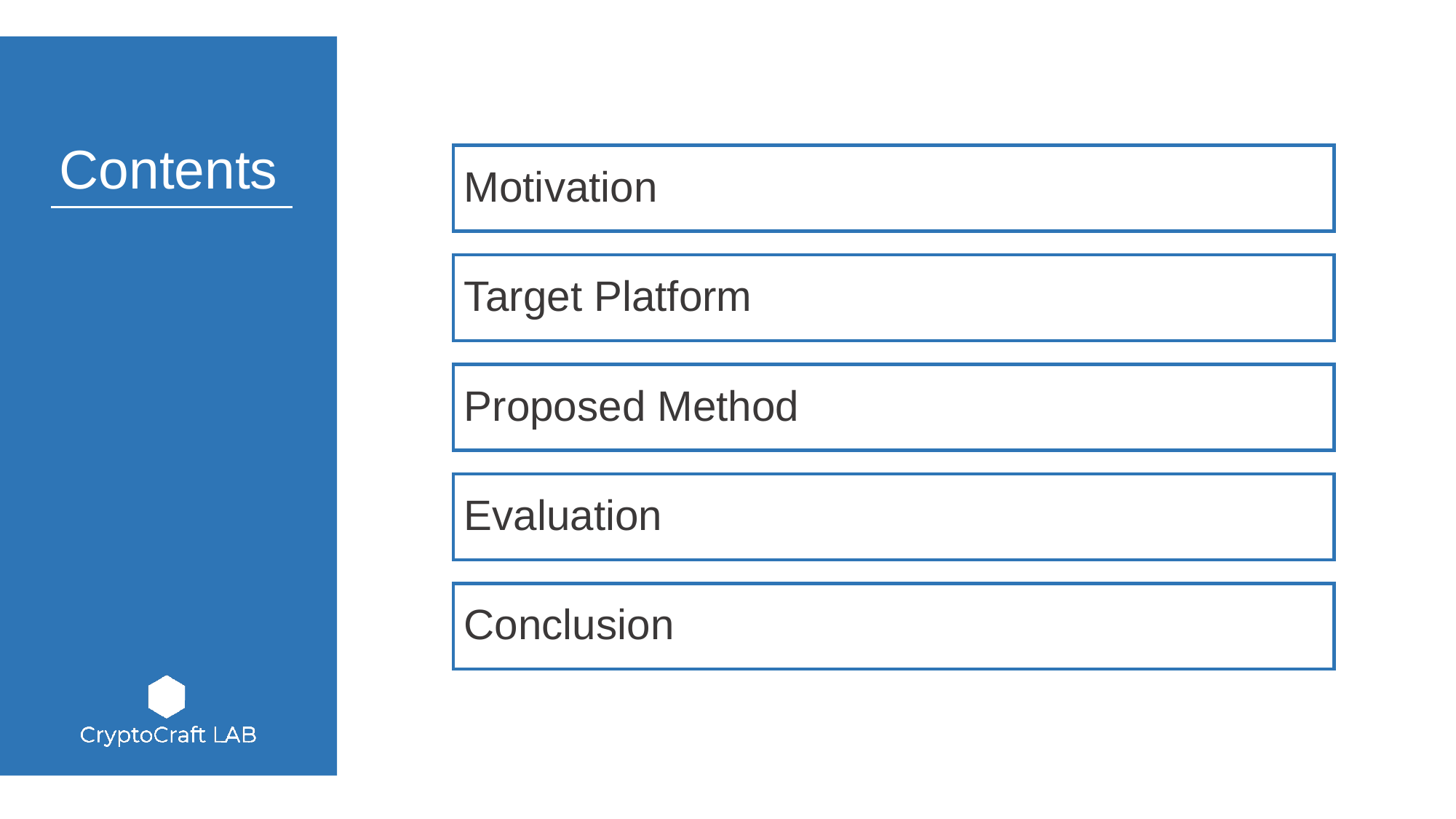

Motivation
Target Platform
Proposed Method
Evaluation
Conclusion